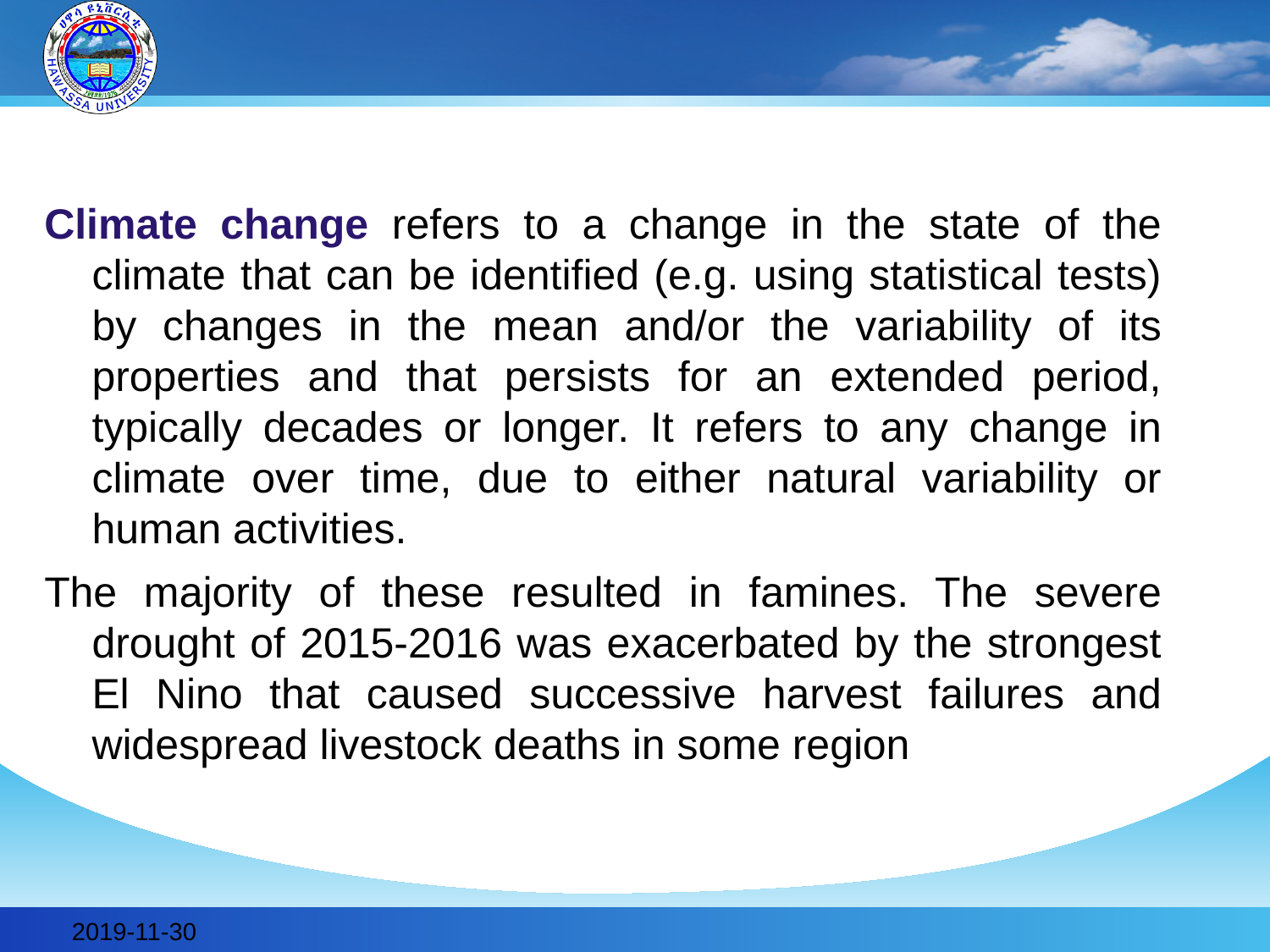

#
Climate change refers to a change in the state of the climate that can be identified (e.g. using statistical tests) by changes in the mean and/or the variability of its properties and that persists for an extended period, typically decades or longer. It refers to any change in climate over time, due to either natural variability or human activities.
The majority of these resulted in famines. The severe drought of 2015-2016 was exacerbated by the strongest El Nino that caused successive harvest failures and widespread livestock deaths in some region

2019-11-30